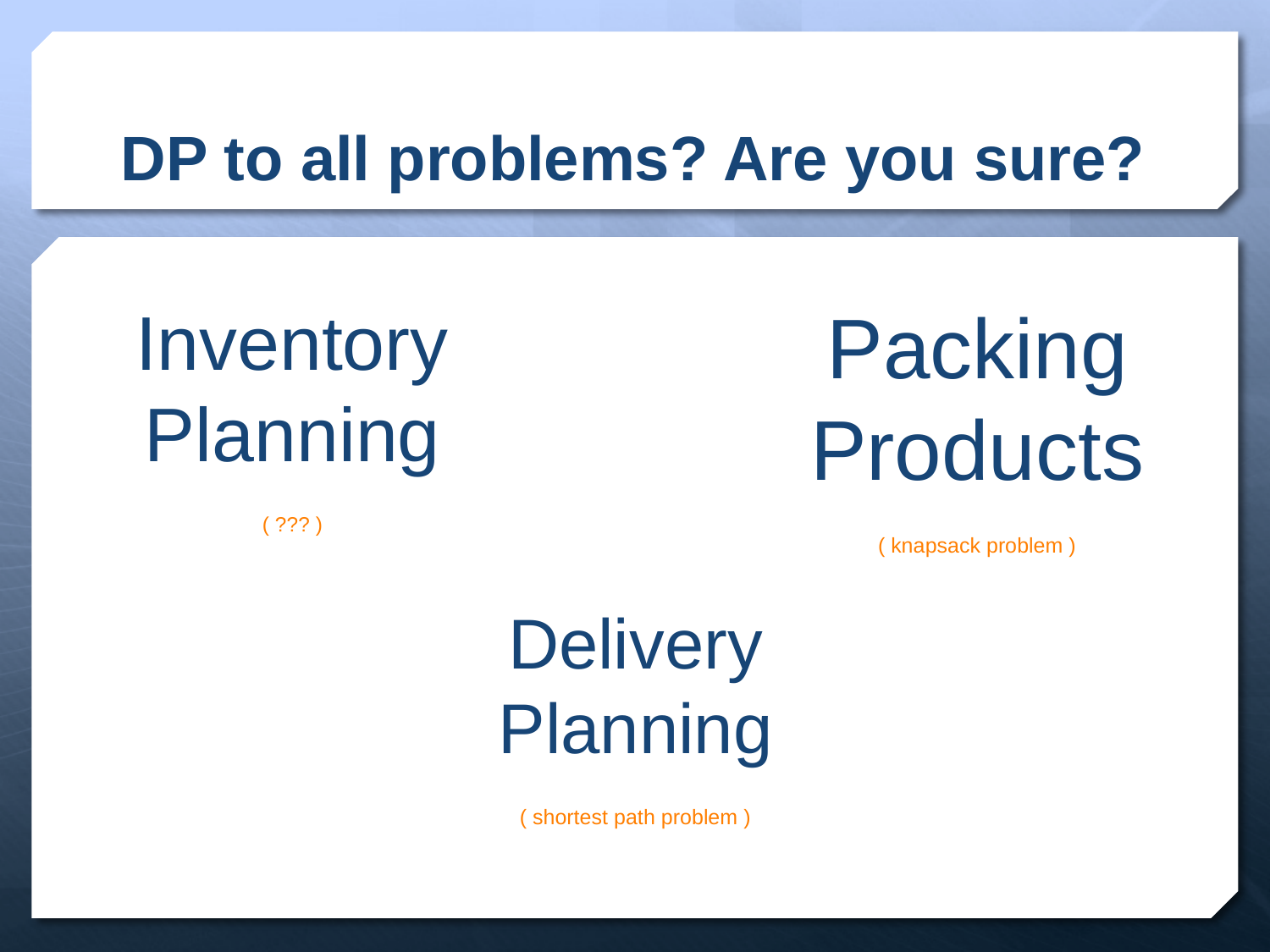

# DP to all problems? Are you sure?
Inventory Planning
( ??? )
Packing Products
( knapsack problem )
Delivery Planning
( shortest path problem )